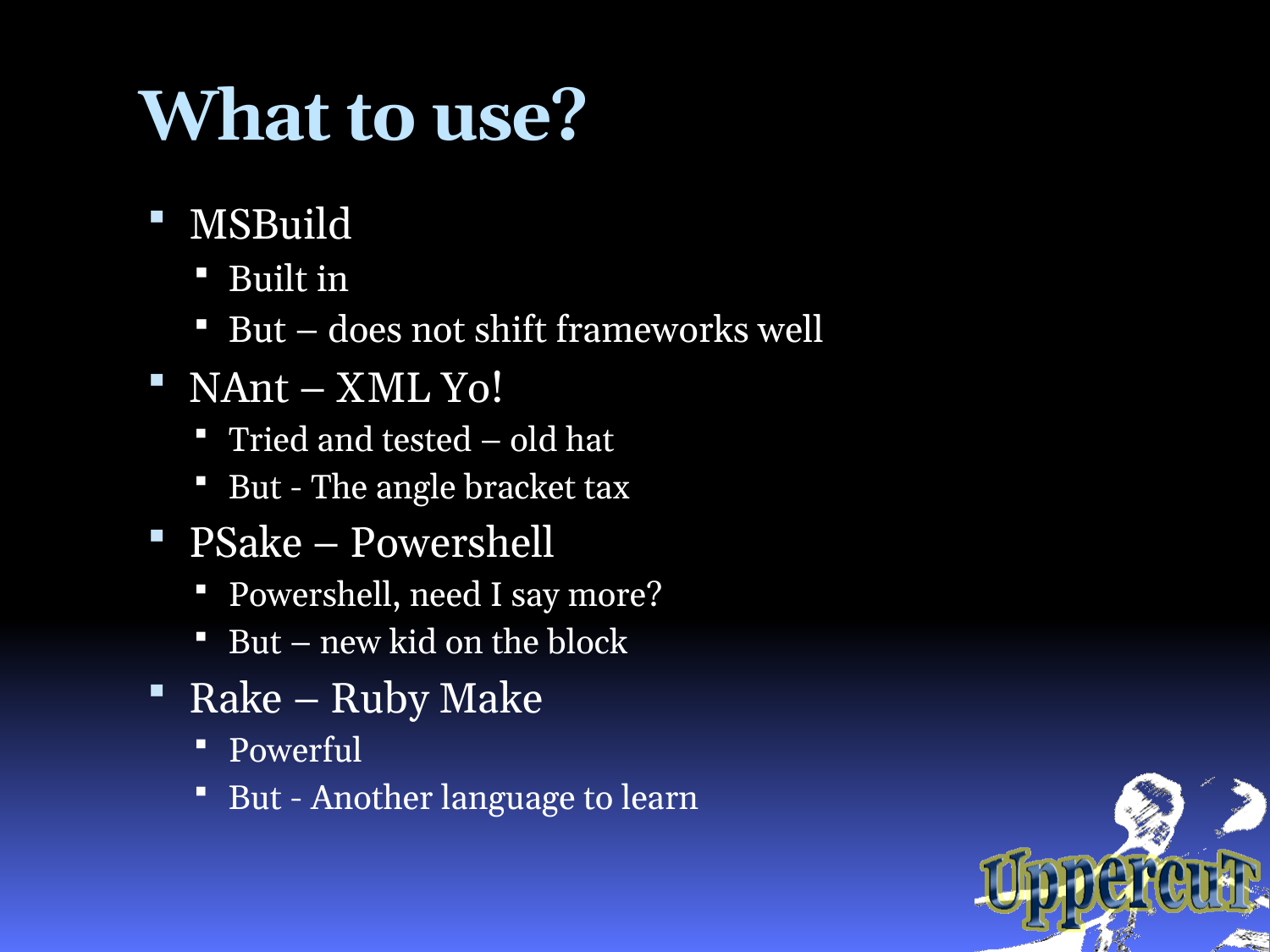

# What to use?
MSBuild
Built in
But – does not shift frameworks well
NAnt – XML Yo!
Tried and tested – old hat
But - The angle bracket tax
PSake – Powershell
Powershell, need I say more?
But – new kid on the block
Rake – Ruby Make
Powerful
But - Another language to learn